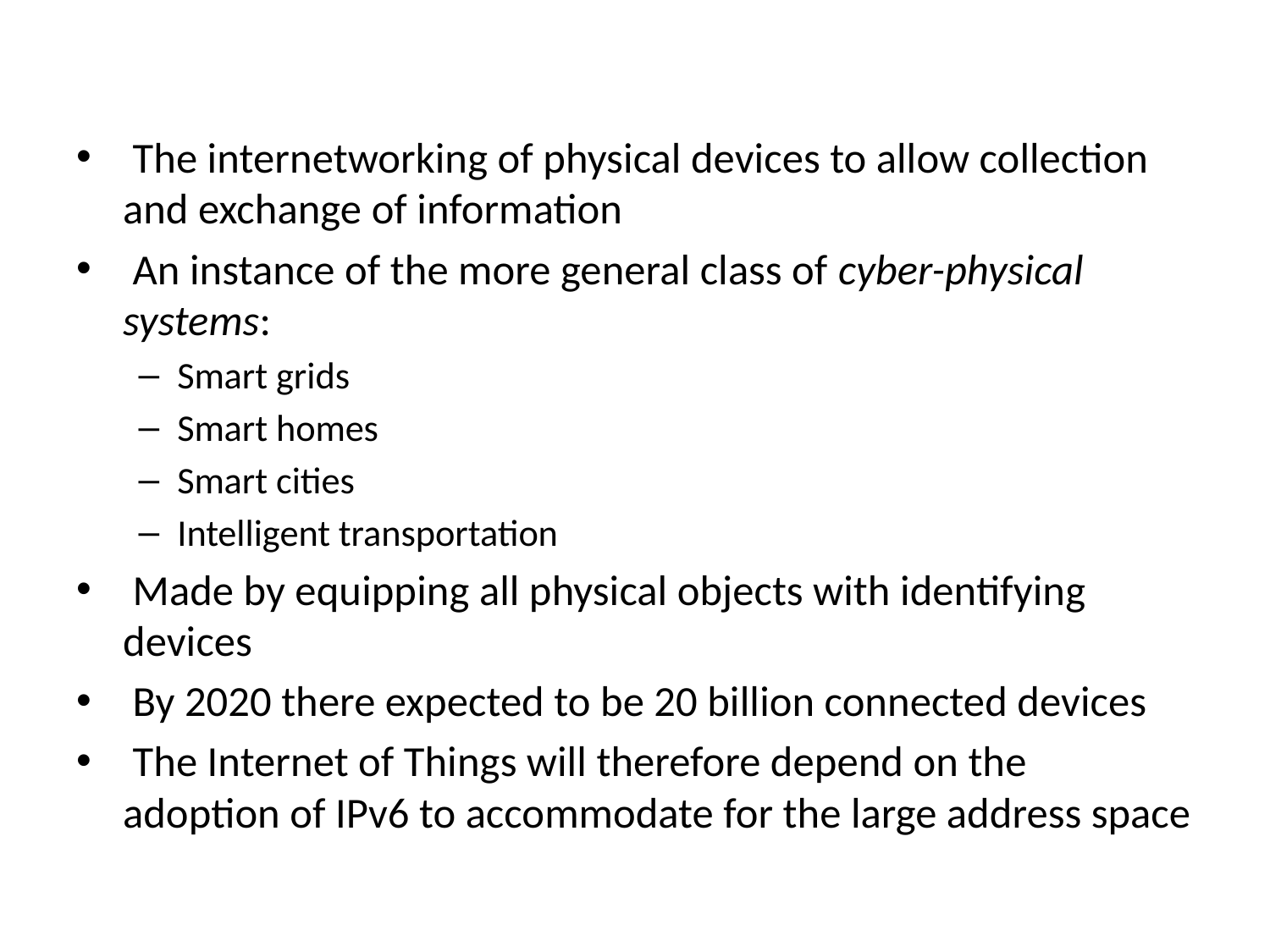

The internetworking of physical devices to allow collection and exchange of information
 An instance of the more general class of cyber-physical systems:
Smart grids
Smart homes
Smart cities
Intelligent transportation
 Made by equipping all physical objects with identifying devices
 By 2020 there expected to be 20 billion connected devices
 The Internet of Things will therefore depend on the adoption of IPv6 to accommodate for the large address space